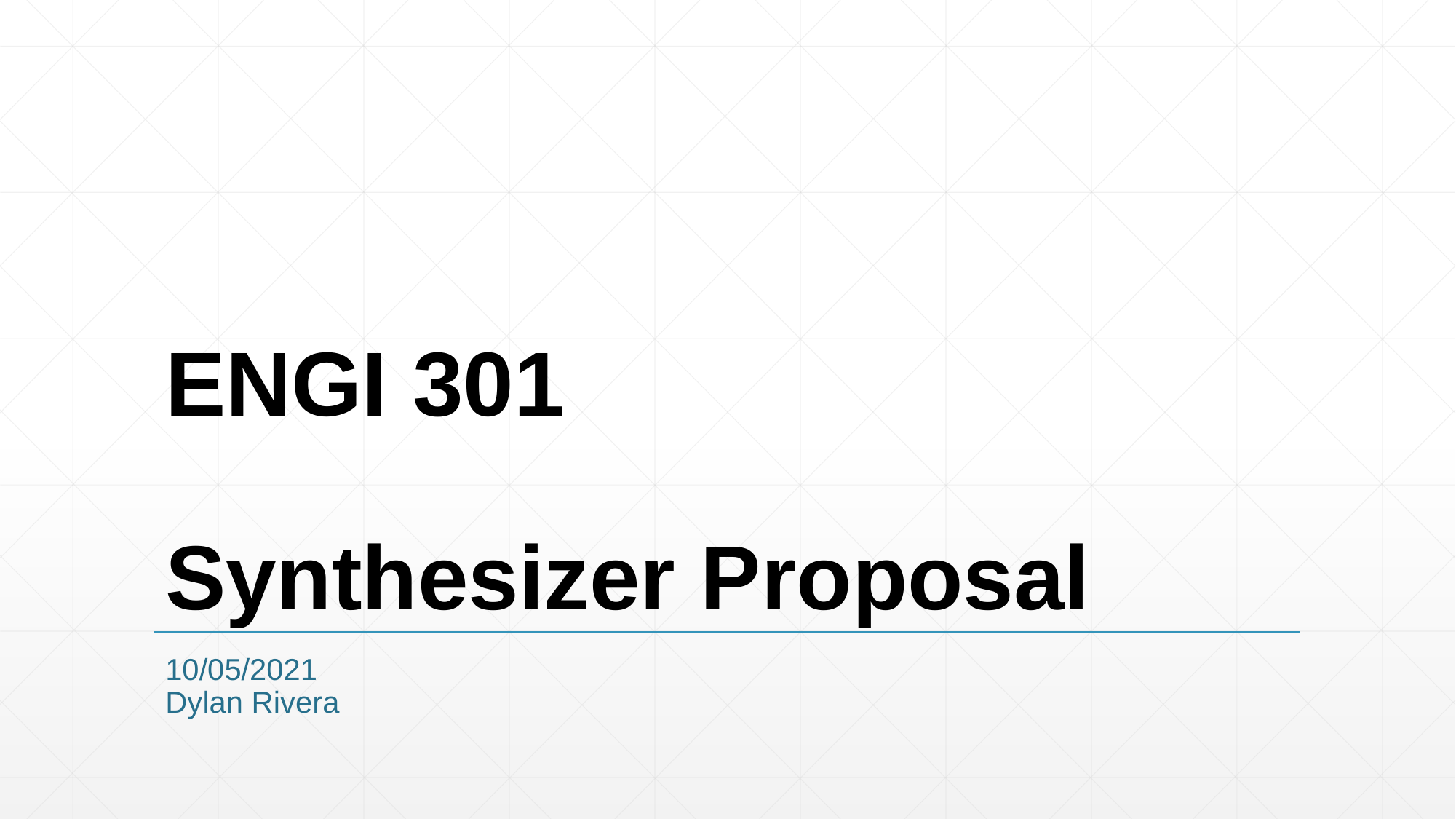

# ENGI 301 Synthesizer Proposal
10/05/2021
Dylan Rivera